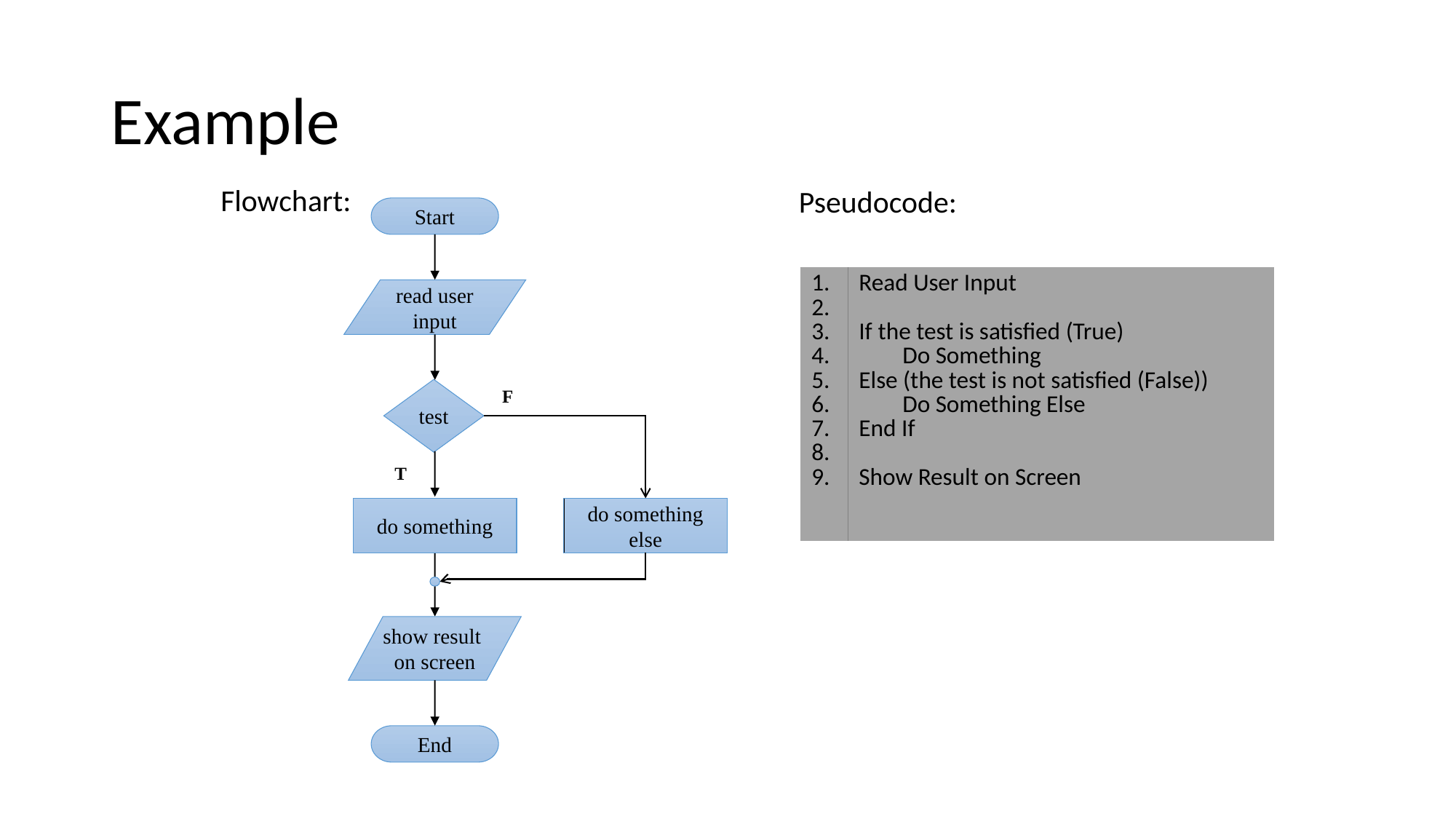

# Example
Flowchart:
Pseudocode:
Start

| 1. 2. 3. 4. 5. 6. 7. 8. 9. | Read User Input If the test is satisfied (True) Do Something Else (the test is not satisfied (False)) Do Something Else End If Show Result on Screen |
| --- | --- |
read user
input

test
F

T
do something
do something
else

show result
on screen

End